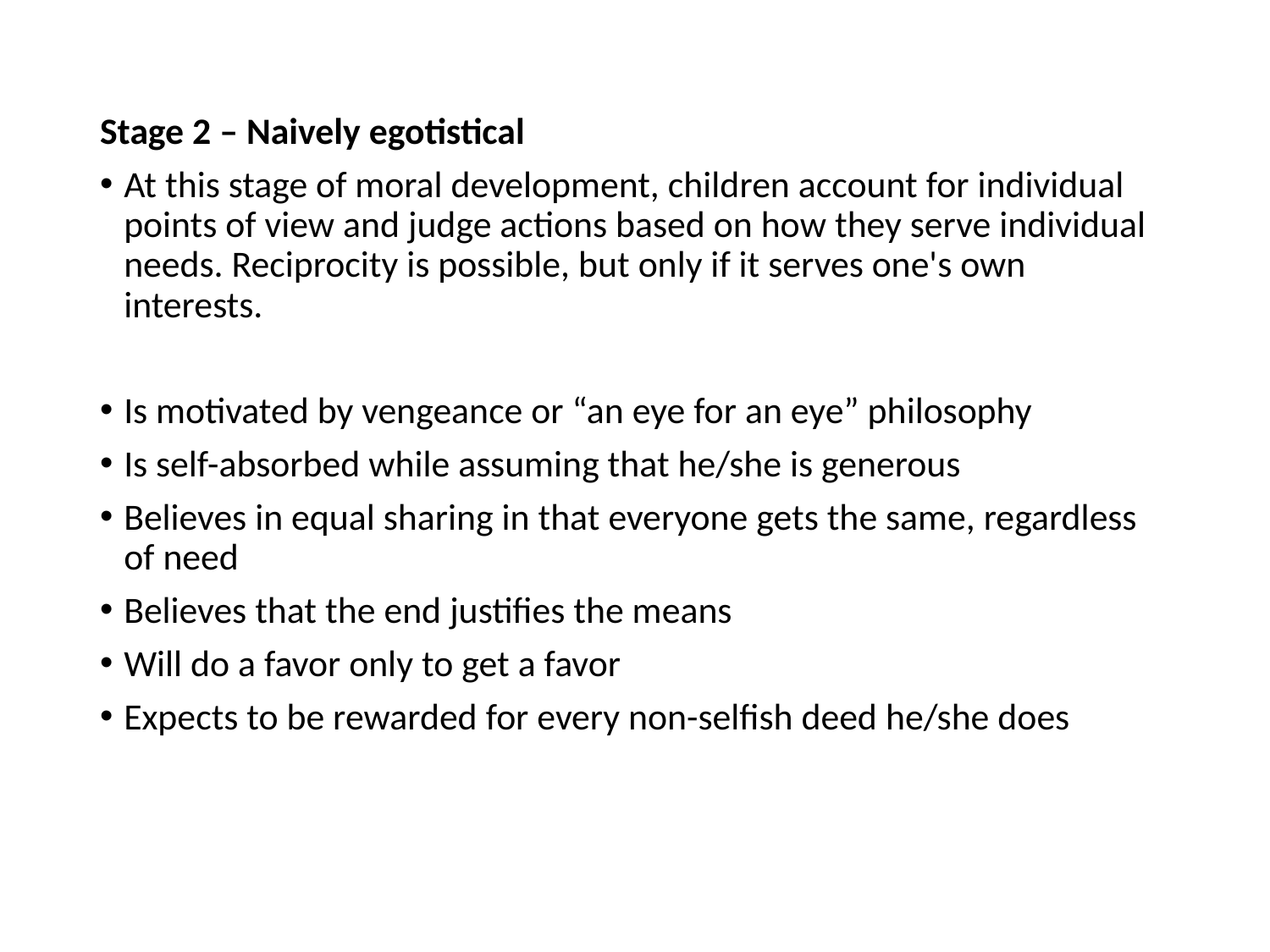

Stage 2 – Naively egotistical
At this stage of moral development, children account for individual points of view and judge actions based on how they serve individual needs. Reciprocity is possible, but only if it serves one's own interests.

Is motivated by vengeance or “an eye for an eye” philosophy
Is self-absorbed while assuming that he/she is generous
Believes in equal sharing in that everyone gets the same, regardless of need
Believes that the end justifies the means
Will do a favor only to get a favor
Expects to be rewarded for every non-selfish deed he/she does